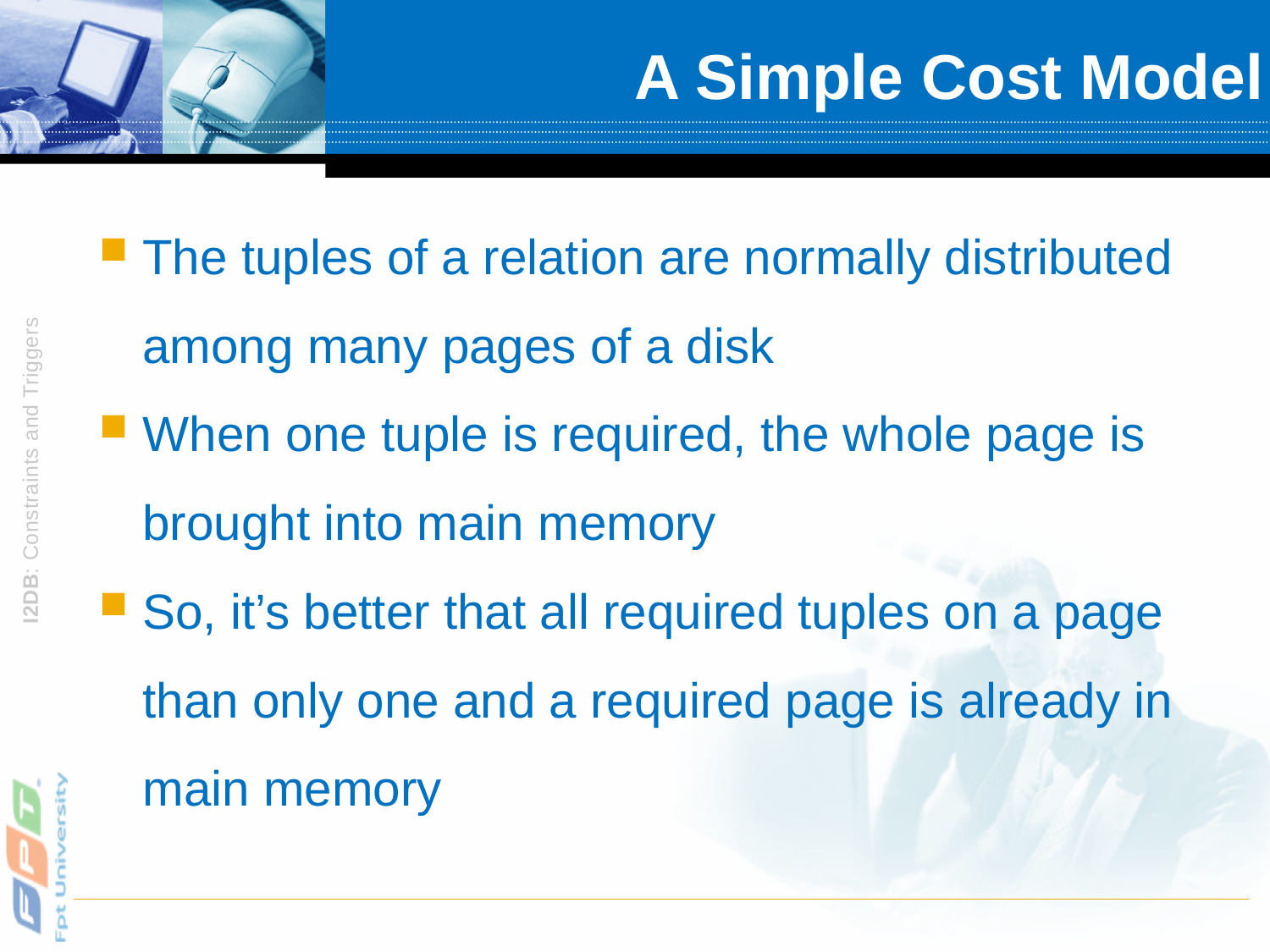

# A Simple Cost Model
The tuples of a relation are normally distributed among many pages of a disk
When one tuple is required, the whole page is brought into main memory
So, it’s better that all required tuples on a page than only one and a required page is already in main memory